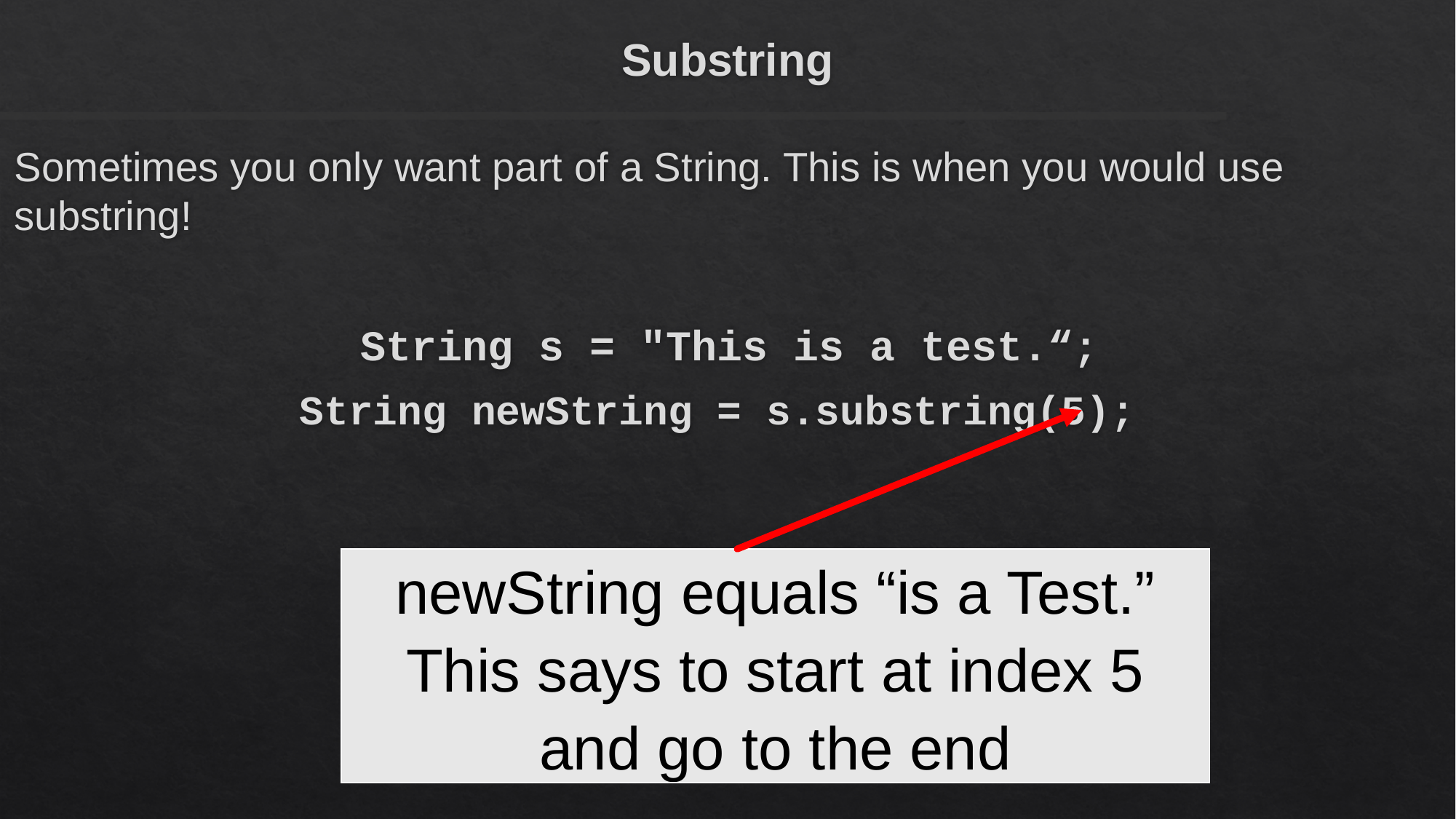

# Substring
Sometimes you only want part of a String. This is when you would use substring!

String s = "This is a test.“;
String newString = s.substring(5);
| newString equals “is a Test.” This says to start at index 5 and go to the end |
| --- |